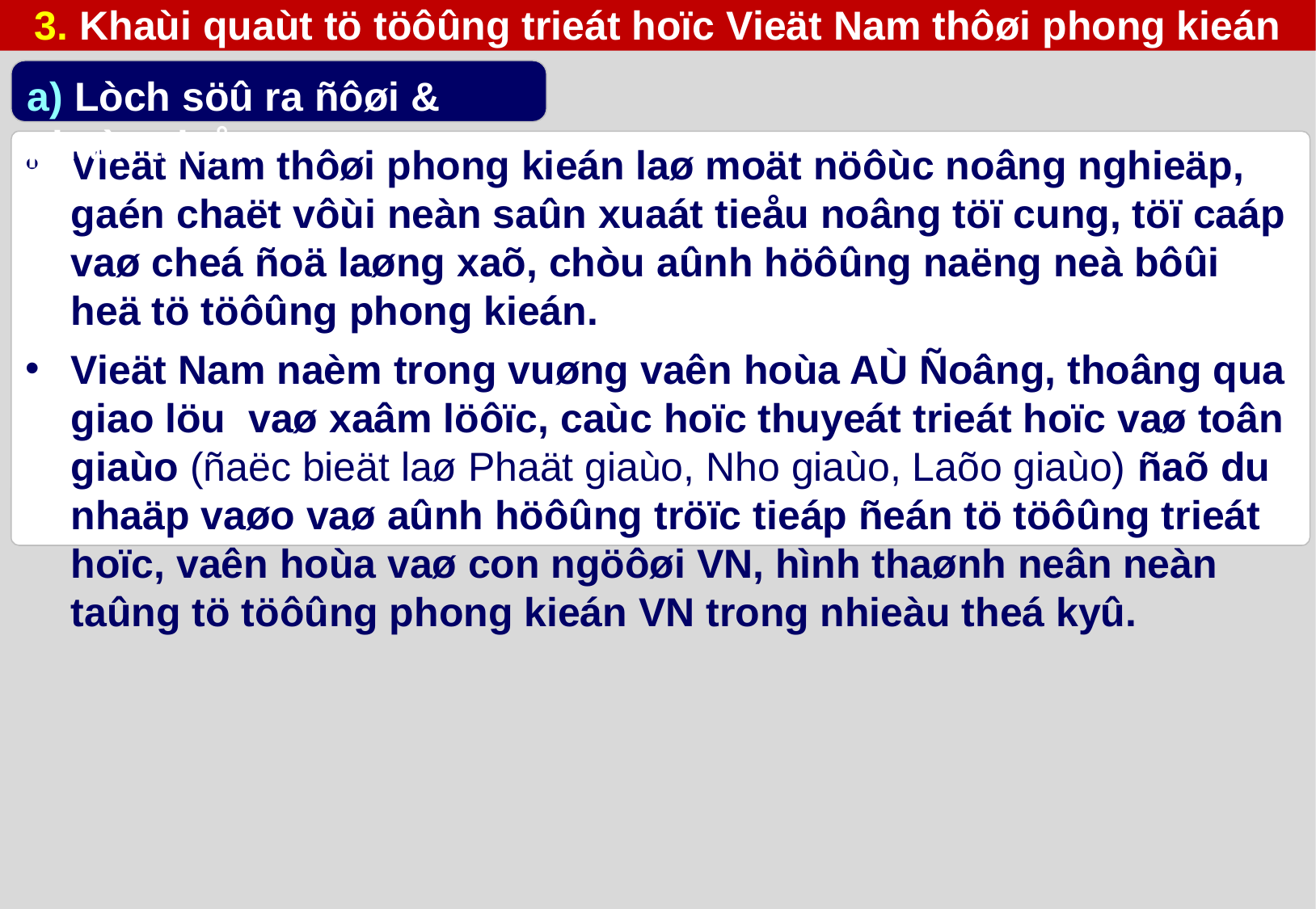

3. Khaùi quaùt tö töôûng trieát hoïc Vieät Nam thôøi phong kieán
a) Lòch söû ra ñôøi & phaùt trieån
Vieät Nam thôøi phong kieán laø moät nöôùc noâng nghieäp, gaén chaët vôùi neàn saûn xuaát tieåu noâng töï cung, töï caáp vaø cheá ñoä laøng xaõ, chòu aûnh höôûng naëng neà bôûi heä tö töôûng phong kieán.
Vieät Nam naèm trong vuøng vaên hoùa AÙ Ñoâng, thoâng qua giao löu  vaø xaâm löôïc, caùc hoïc thuyeát trieát hoïc vaø toân giaùo (ñaëc bieät laø Phaät giaùo, Nho giaùo, Laõo giaùo) ñaõ du nhaäp vaøo vaø aûnh höôûng tröïc tieáp ñeán tö töôûng trieát hoïc, vaên hoùa vaø con ngöôøi VN, hình thaønh neân neàn taûng tö töôûng phong kieán VN trong nhieàu theá kyû.